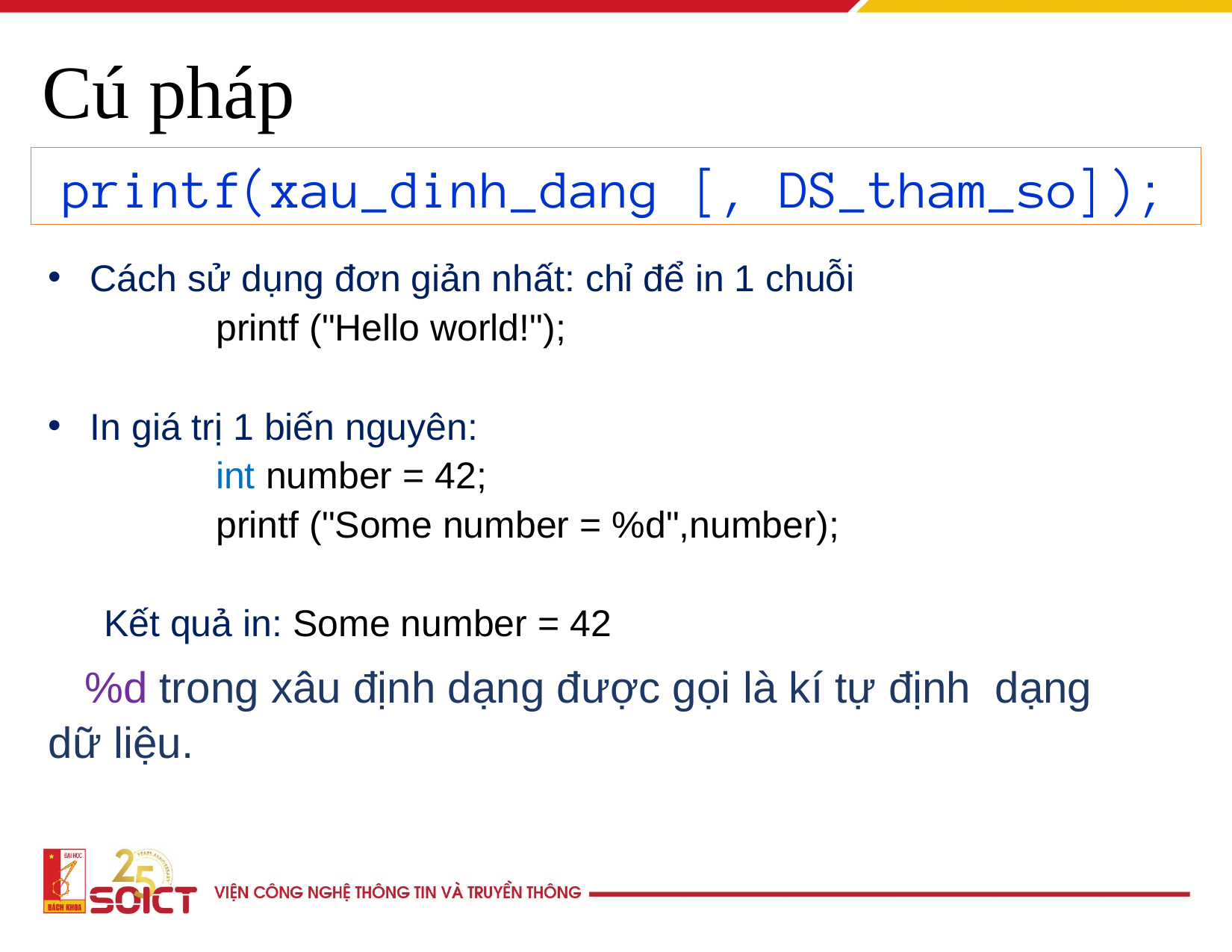

# Cú pháp
printf(xau_dinh_dang [, DS_tham_so]);

Cách sử dụng đơn giản nhất: chỉ để in 1 chuỗi
	printf ("Hello world!");

In giá trị 1 biến nguyên:
	int number = 42;
	printf ("Some number = %d",number);

Kết quả in: Some number = 42
   %d trong xâu định dạng được gọi là kí tự định  dạng dữ liệu.